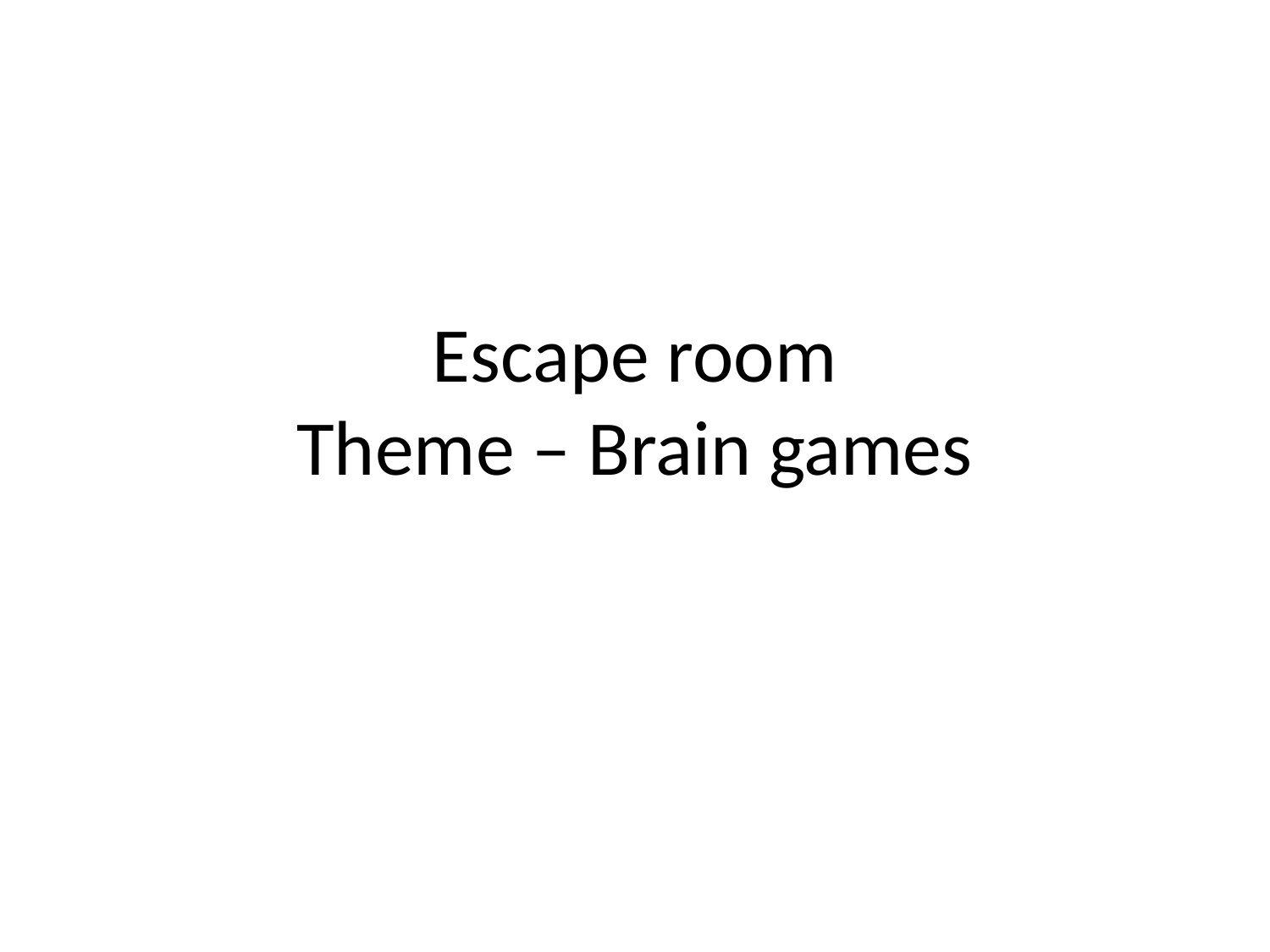

# Escape room Theme – Brain games